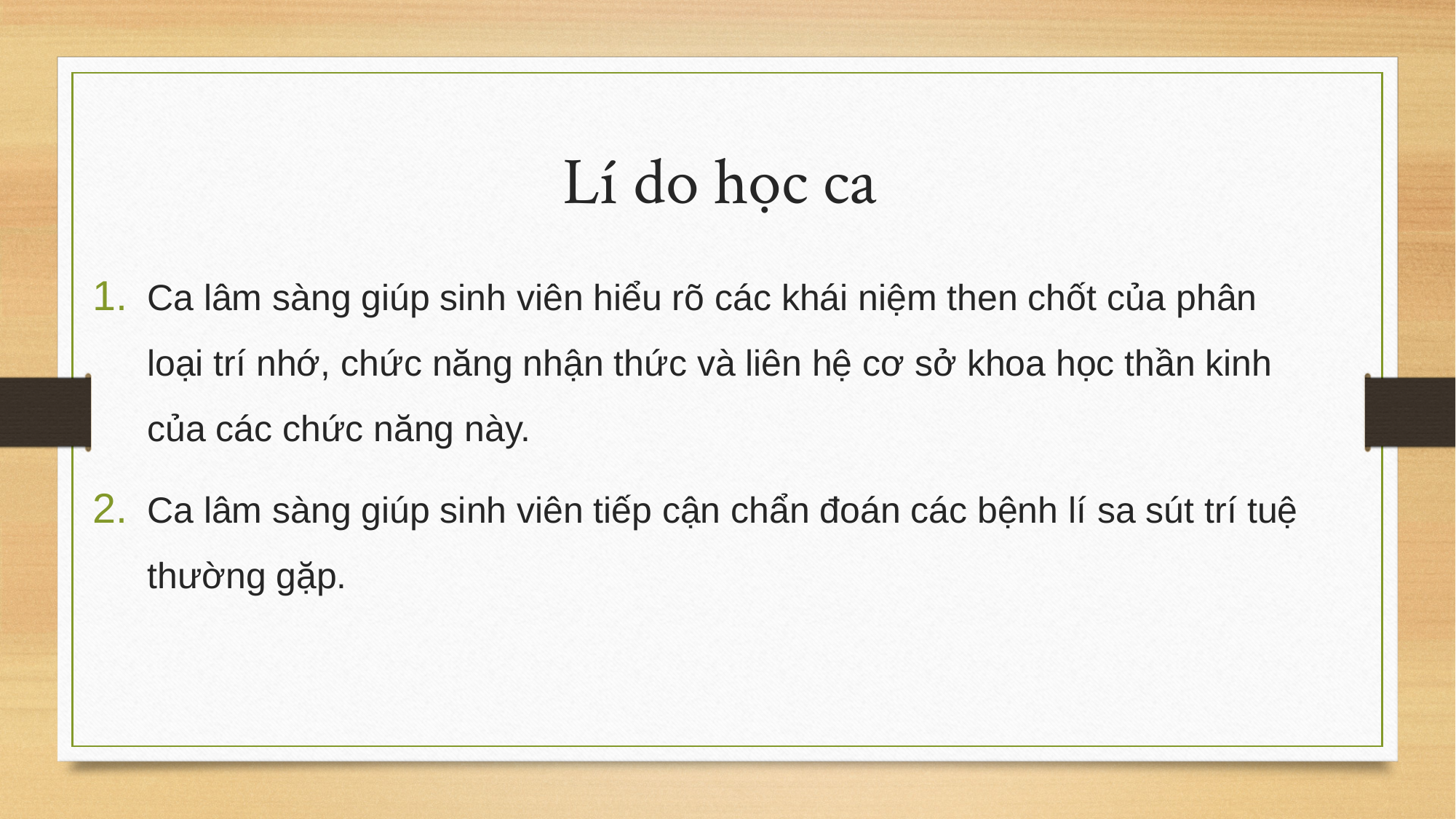

# Lí do học ca
Ca lâm sàng giúp sinh viên hiểu rõ các khái niệm then chốt của phân loại trí nhớ, chức năng nhận thức và liên hệ cơ sở khoa học thần kinh của các chức năng này.
Ca lâm sàng giúp sinh viên tiếp cận chẩn đoán các bệnh lí sa sút trí tuệ thường gặp.